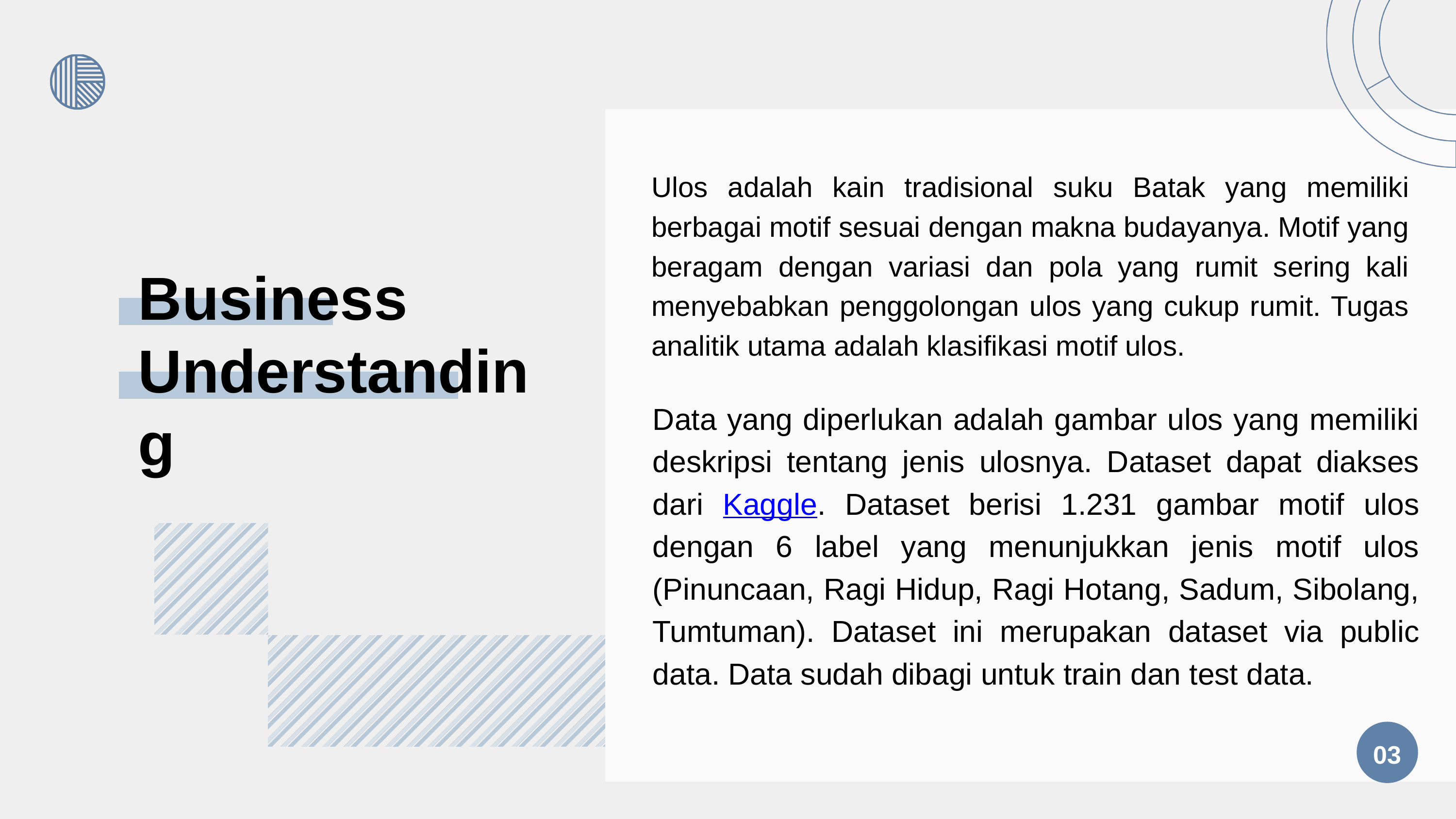

Ulos adalah kain tradisional suku Batak yang memiliki berbagai motif sesuai dengan makna budayanya. Motif yang beragam dengan variasi dan pola yang rumit sering kali menyebabkan penggolongan ulos yang cukup rumit. Tugas analitik utama adalah klasifikasi motif ulos.

Business Understanding

Data yang diperlukan adalah gambar ulos yang memiliki deskripsi tentang jenis ulosnya. Dataset dapat diakses dari Kaggle. Dataset berisi 1.231 gambar motif ulos dengan 6 label yang menunjukkan jenis motif ulos (Pinuncaan, Ragi Hidup, Ragi Hotang, Sadum, Sibolang, Tumtuman). Dataset ini merupakan dataset via public data. Data sudah dibagi untuk train dan test data.

02

03